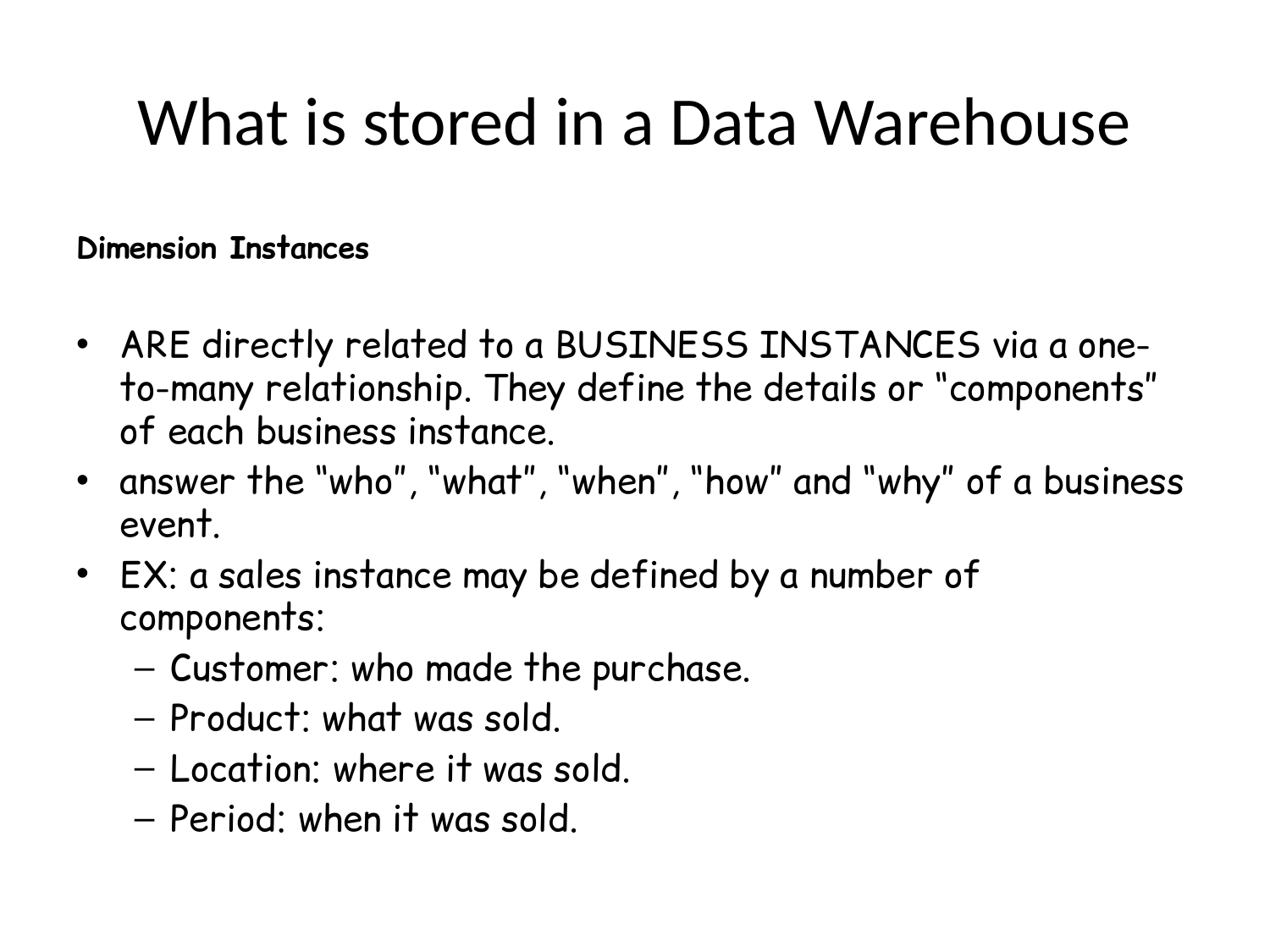

# What is stored in a Data Warehouse
Dimension Instances

ARE directly related to a BUSINESS INSTANCES via a one-to-many relationship. They define the details or “components” of each business instance.
answer the “who”, “what”, “when”, “how” and “why” of a business event.
EX: a sales instance may be defined by a number of components:
Customer: who made the purchase.
Product: what was sold.
Location: where it was sold.
Period: when it was sold.